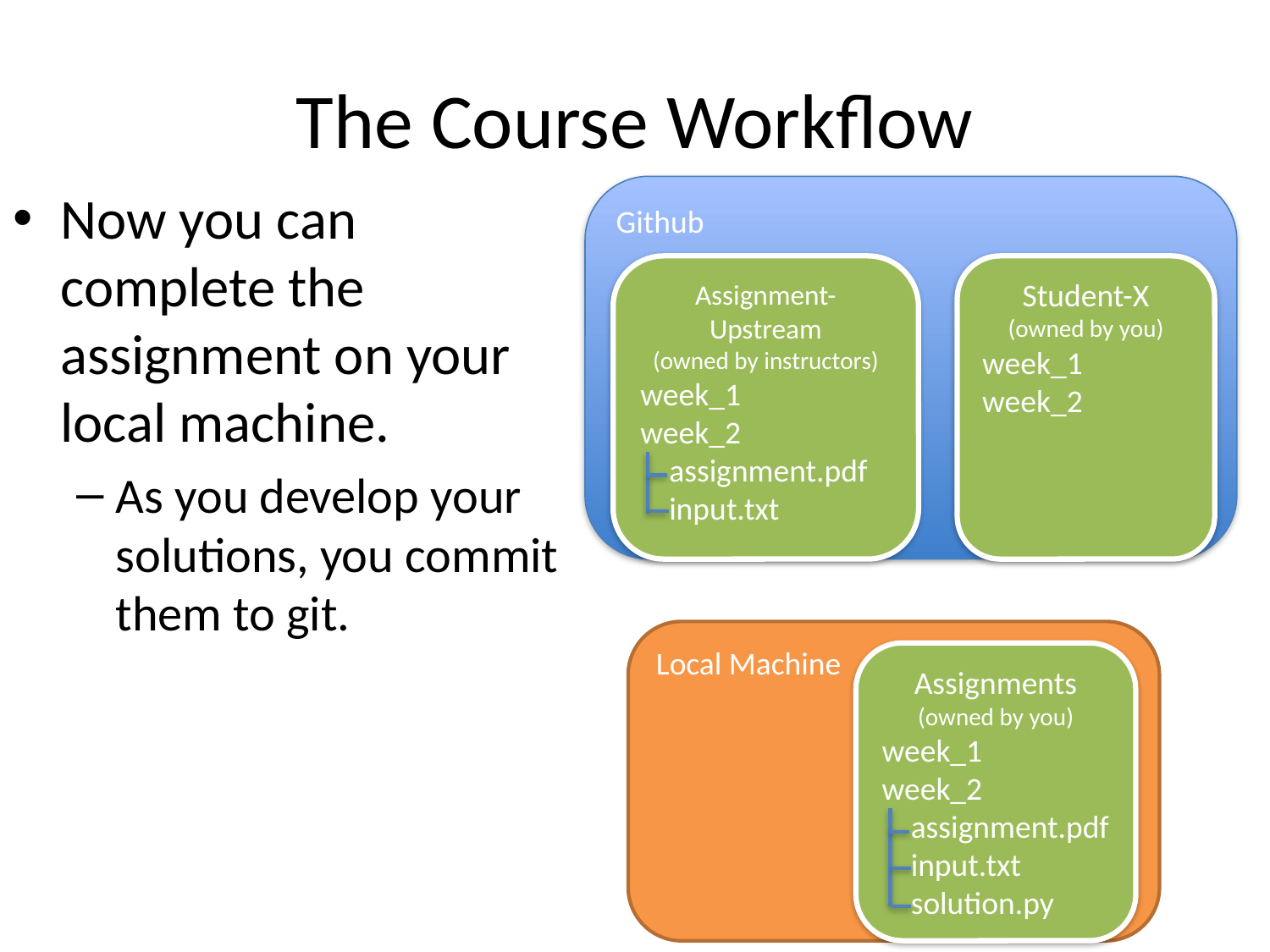

# The Course Workflow
Github
Now you can complete the assignment on your local machine.
As you develop your solutions, you commit them to git.
Assignment-Upstream
(owned by instructors)
week_1
week_2
    assignment.pdf
    input.txt

Student-X
(owned by you)
week_1
week_2
Local Machine
Assignments
(owned by you)
week_1
week_2
    assignment.pdf
    input.txt
    solution.py